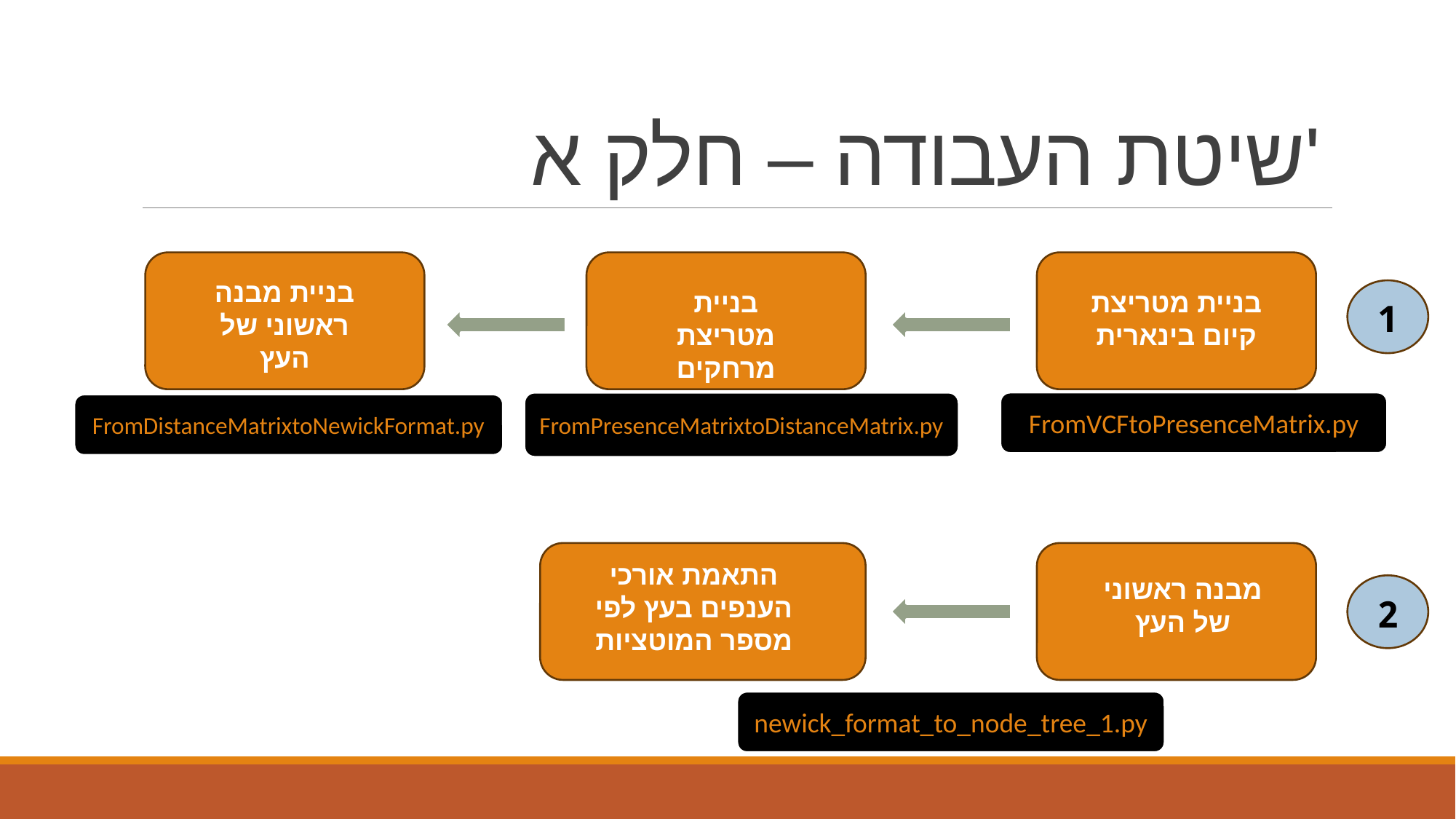

# שיטת העבודה – חלק א'

בניית מבנה ראשוני של העץ
בניית מטריצת מרחקים
בניית מטריצת קיום בינארית

1

FromPresenceMatrixtoDistanceMatrix.py
FromVCFtoPresenceMatrix.py
FromDistanceMatrixtoNewickFormat.py

התאמת אורכי הענפים בעץ לפי מספר המוטציות
מבנה ראשוני של העץ

2

newick_format_to_node_tree_1.py